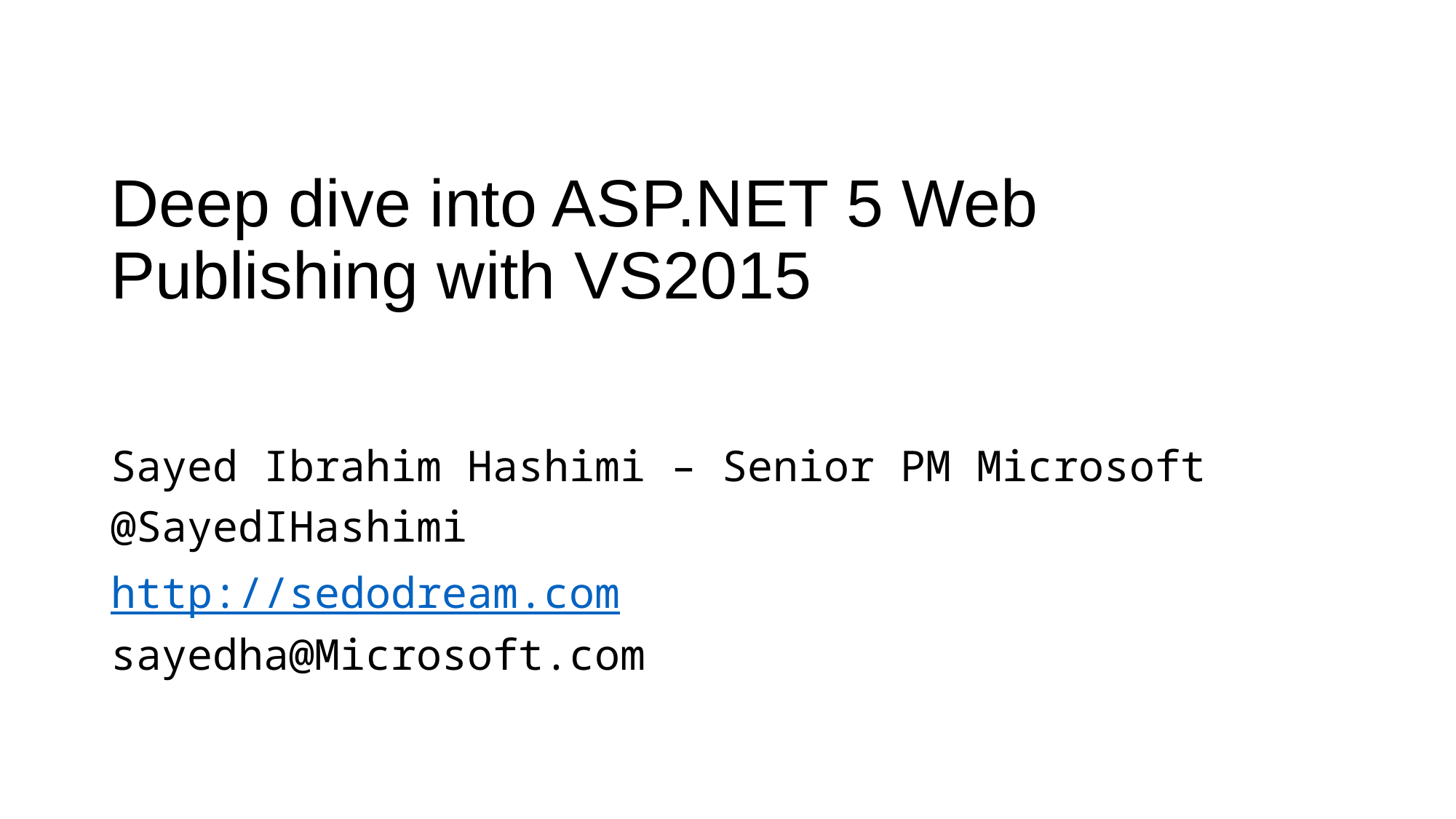

# Deep dive into ASP.NET 5 Web Publishing with VS2015
Sayed Ibrahim Hashimi – Senior PM Microsoft
@SayedIHashimi
http://sedodream.com
sayedha@Microsoft.com